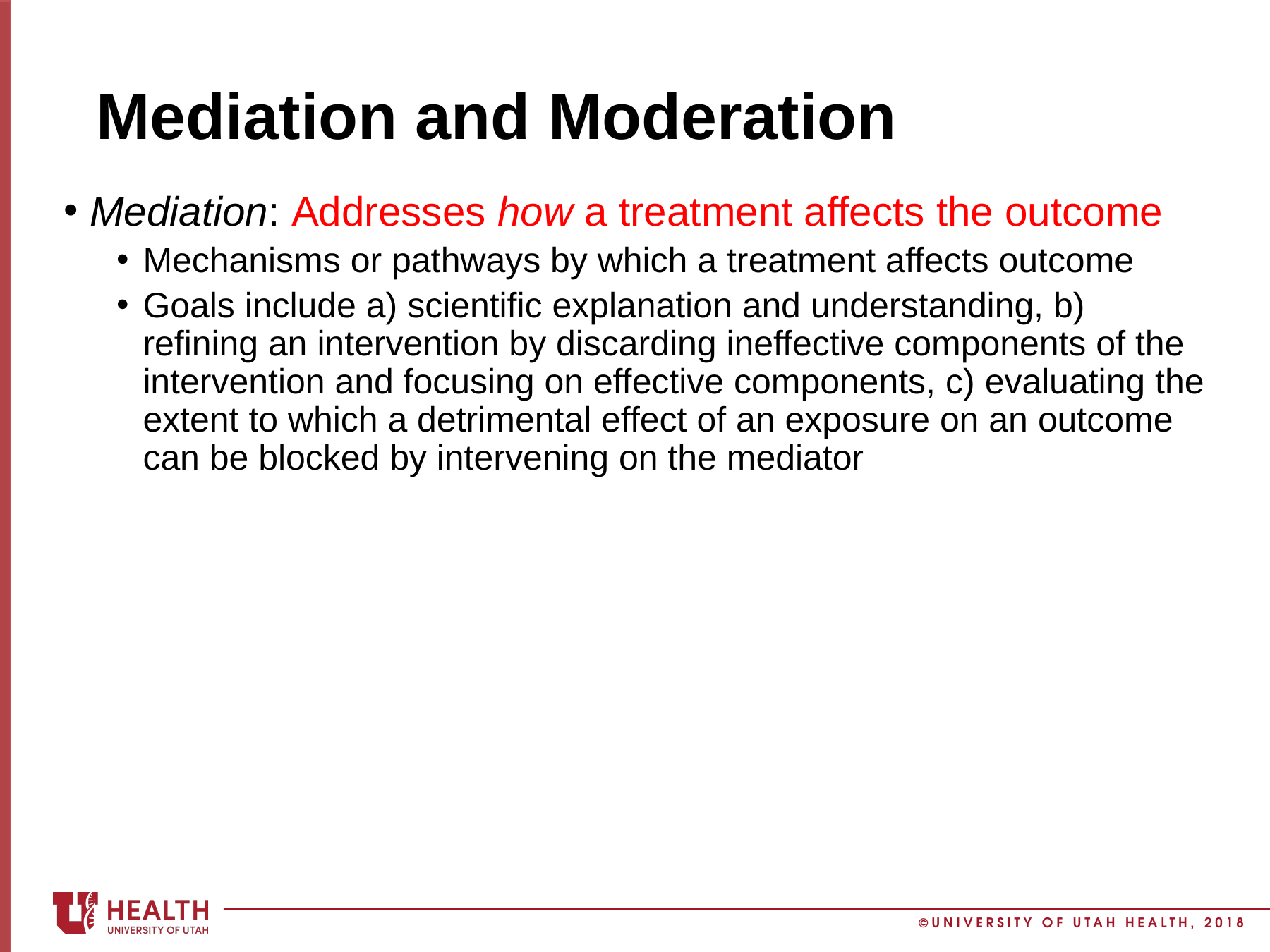

4
# Mediation and Moderation
Mediation: Addresses how a treatment affects the outcome
Mechanisms or pathways by which a treatment affects outcome
Goals include a) scientific explanation and understanding, b) refining an intervention by discarding ineffective components of the intervention and focusing on effective components, c) evaluating the extent to which a detrimental effect of an exposure on an outcome can be blocked by intervening on the mediator